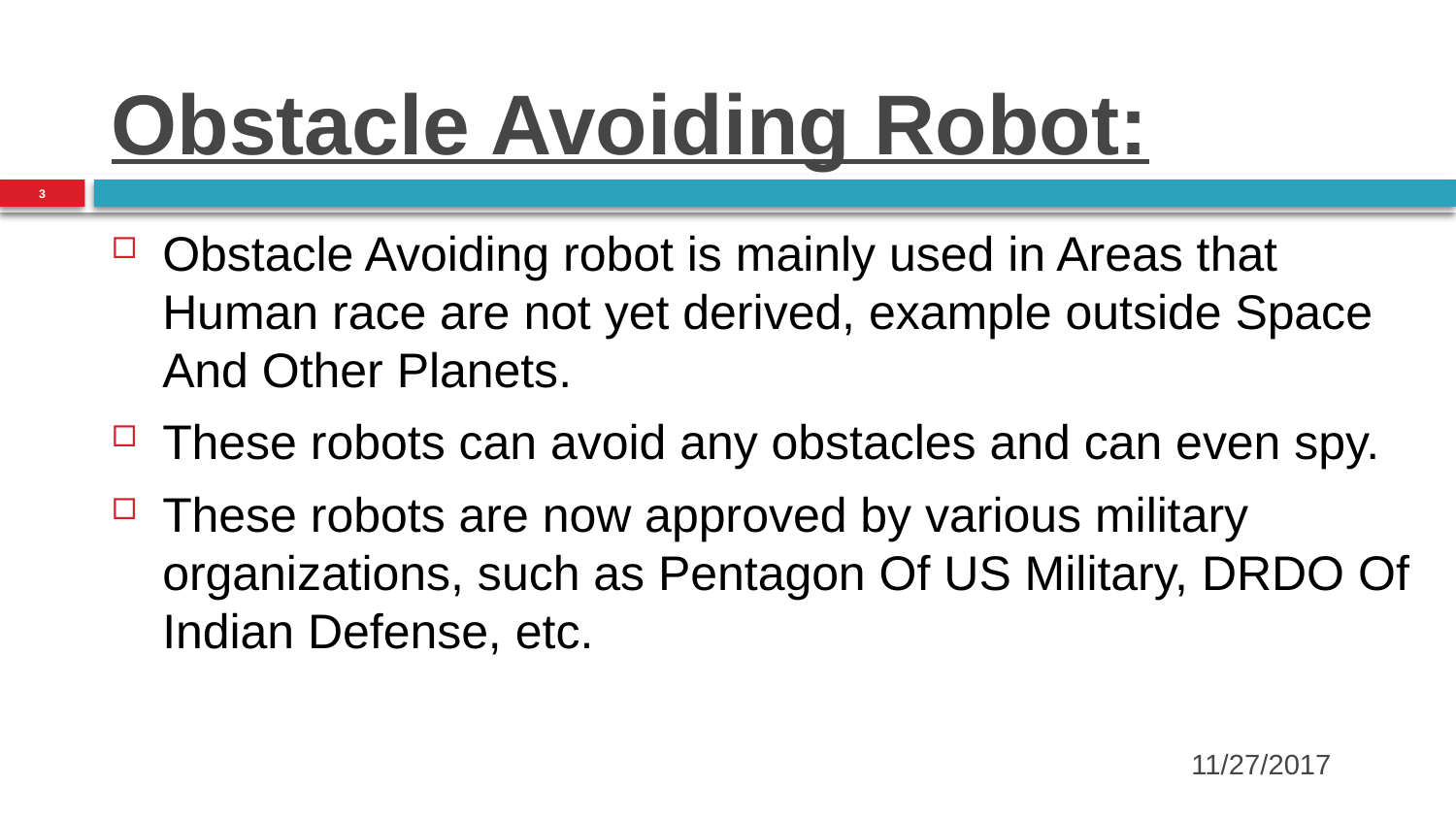

# Obstacle Avoiding Robot:
3
Obstacle Avoiding robot is mainly used in Areas that Human race are not yet derived, example outside Space And Other Planets.
These robots can avoid any obstacles and can even spy.
These robots are now approved by various military organizations, such as Pentagon Of US Military, DRDO Of Indian Defense, etc.

11/27/2017